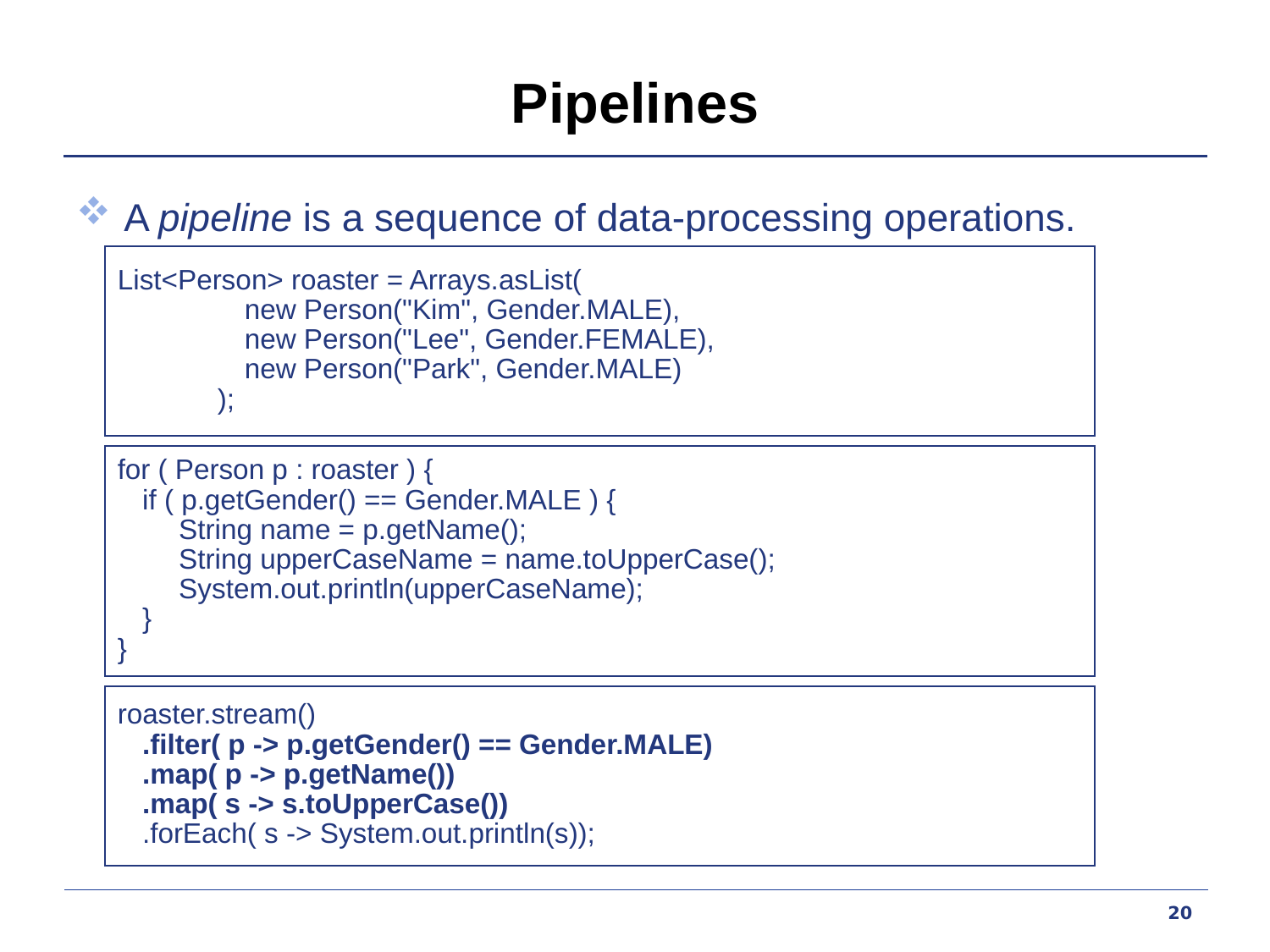

# Pipelines
A pipeline is a sequence of data-processing operations.
List<Person> roaster = Arrays.asList(
				new Person("Kim", Gender.MALE),
				new Person("Lee", Gender.FEMALE),
				new Person("Park", Gender.MALE)
			);
for ( Person p : roaster ) {
	if ( p.getGender() == Gender.MALE ) {
		String name = p.getName();
		String upperCaseName = name.toUpperCase();
		System.out.println(upperCaseName);
	}
}
roaster.stream()
	.filter( p -> p.getGender() == Gender.MALE)
	.map( p -> p.getName())
	.map( s -> s.toUpperCase())
	.forEach( s -> System.out.println(s));
20